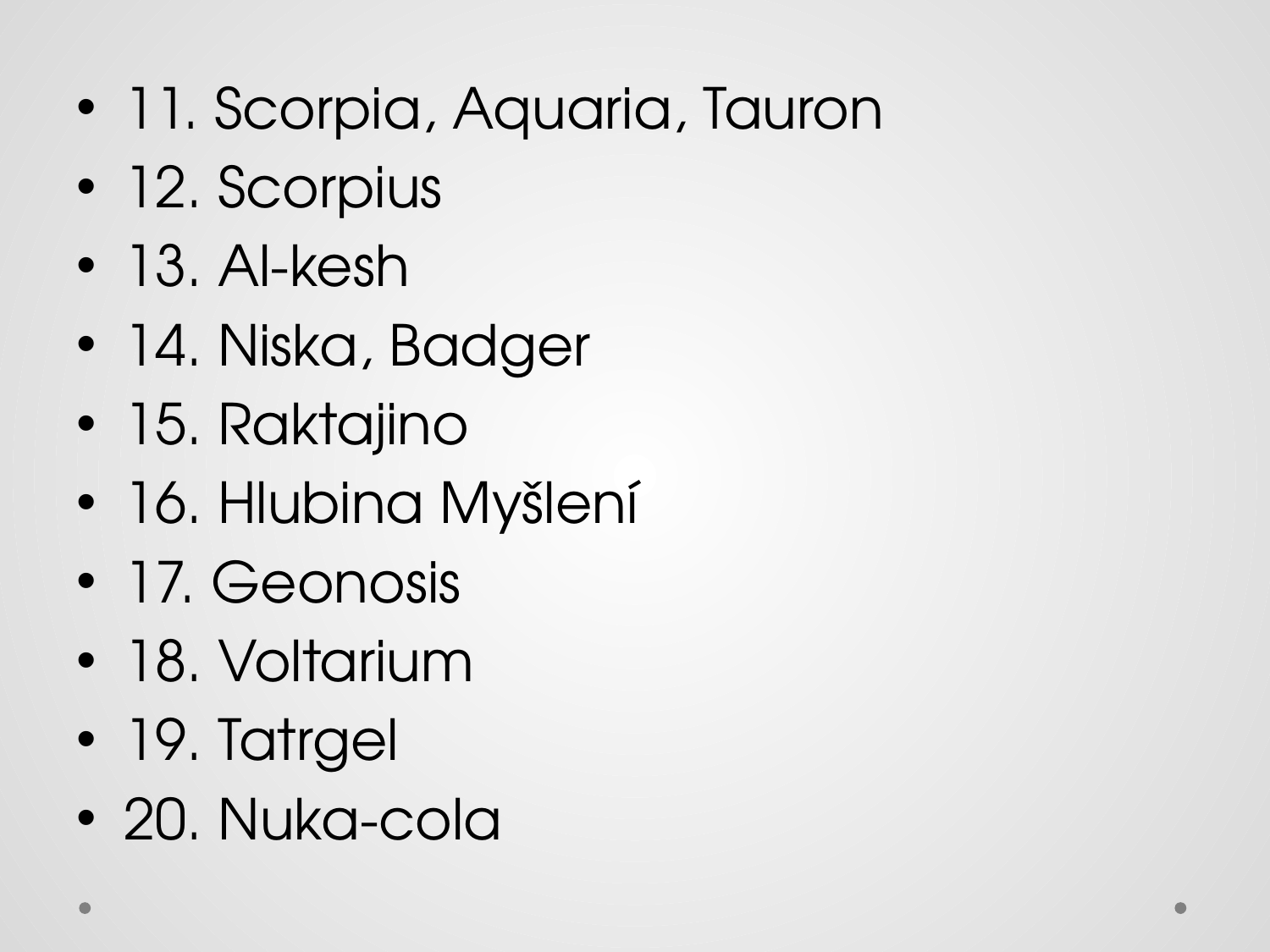

11. Scorpia, Aquaria, Tauron
12. Scorpius
13. Al-kesh
14. Niska, Badger
15. Raktajino
16. Hlubina Myšlení
17. Geonosis
18. Voltarium
19. Tatrgel
20. Nuka-cola